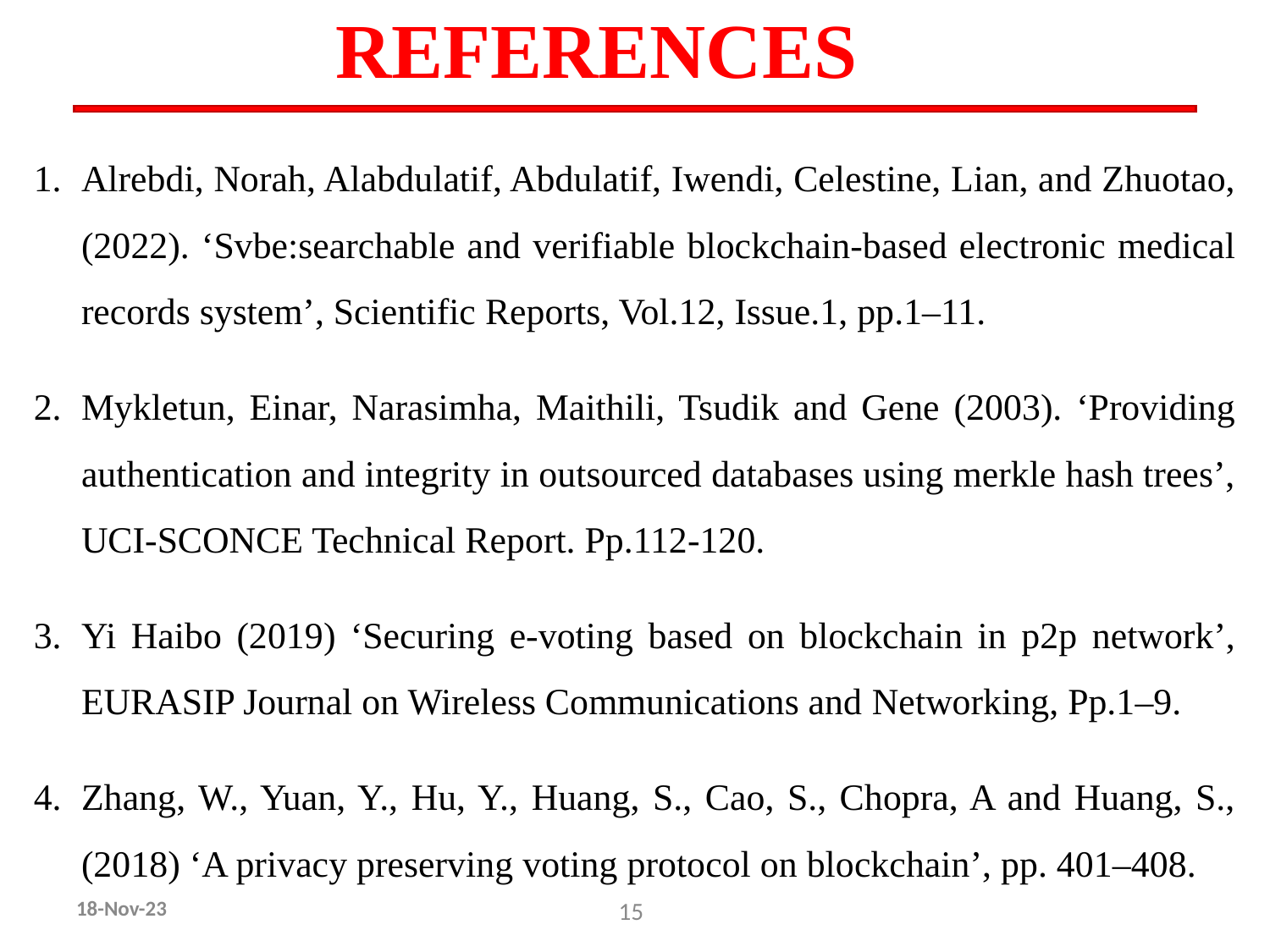

# REFERENCES

Alrebdi, Norah, Alabdulatif, Abdulatif, Iwendi, Celestine, Lian, and Zhuotao, (2022). ‘Svbe:searchable and verifiable blockchain-based electronic medical records system’, Scientific Reports, Vol.12, Issue.1, pp.1–11.
Mykletun, Einar, Narasimha, Maithili, Tsudik and Gene (2003). ‘Providing authentication and integrity in outsourced databases using merkle hash trees’, UCI-SCONCE Technical Report. Pp.112-120.
Yi Haibo (2019) ‘Securing e-voting based on blockchain in p2p network’, EURASIP Journal on Wireless Communications and Networking, Pp.1–9.
Zhang, W., Yuan, Y., Hu, Y., Huang, S., Cao, S., Chopra, A and Huang, S., (2018) ‘A privacy preserving voting protocol on blockchain’, pp. 401–408.

18-Nov-23
15